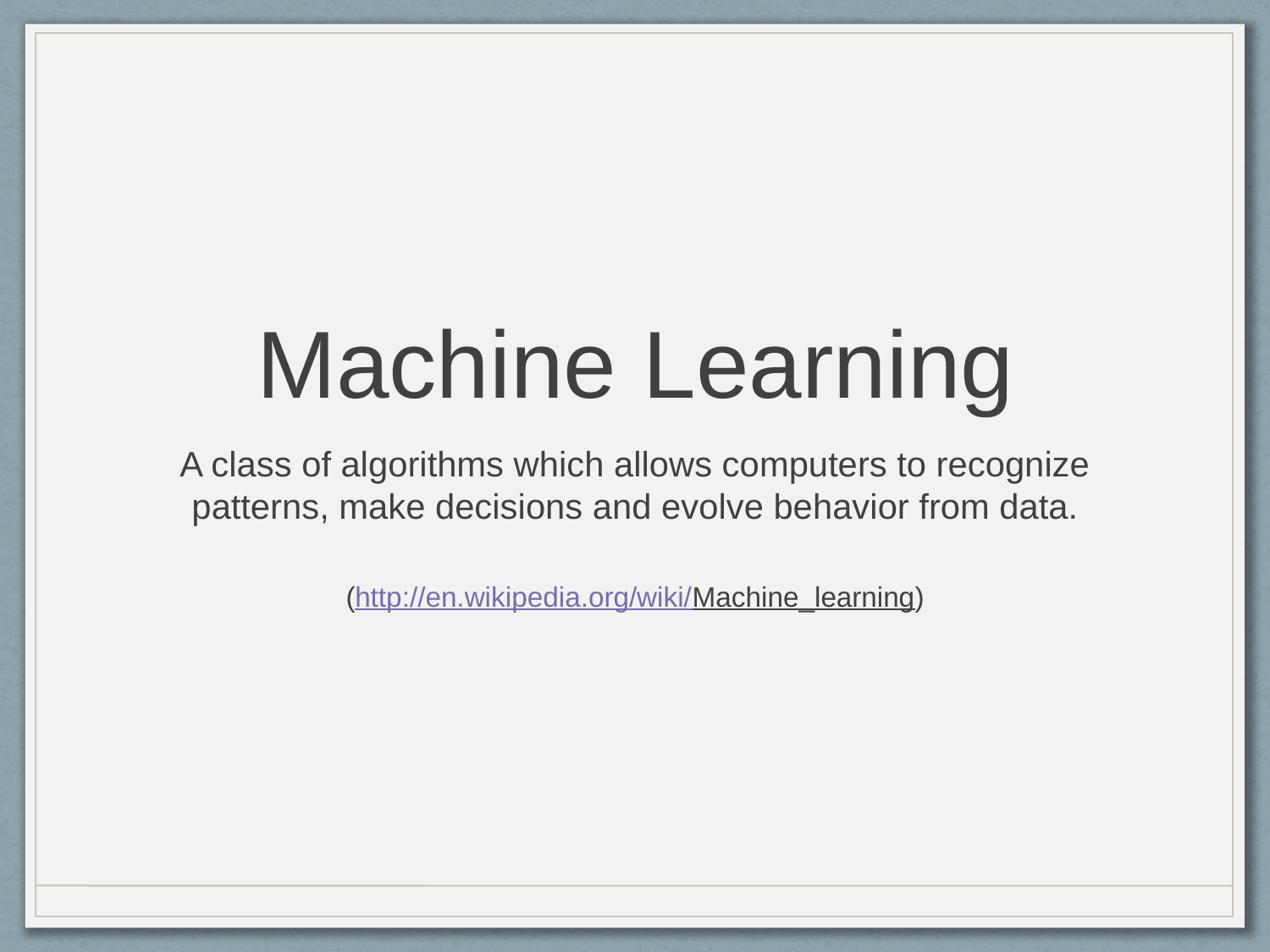

# Machine Learning
A class of algorithms which allows computers to recognize patterns, make decisions and evolve behavior from data.

(http://en.wikipedia.org/wiki/Machine_learning)